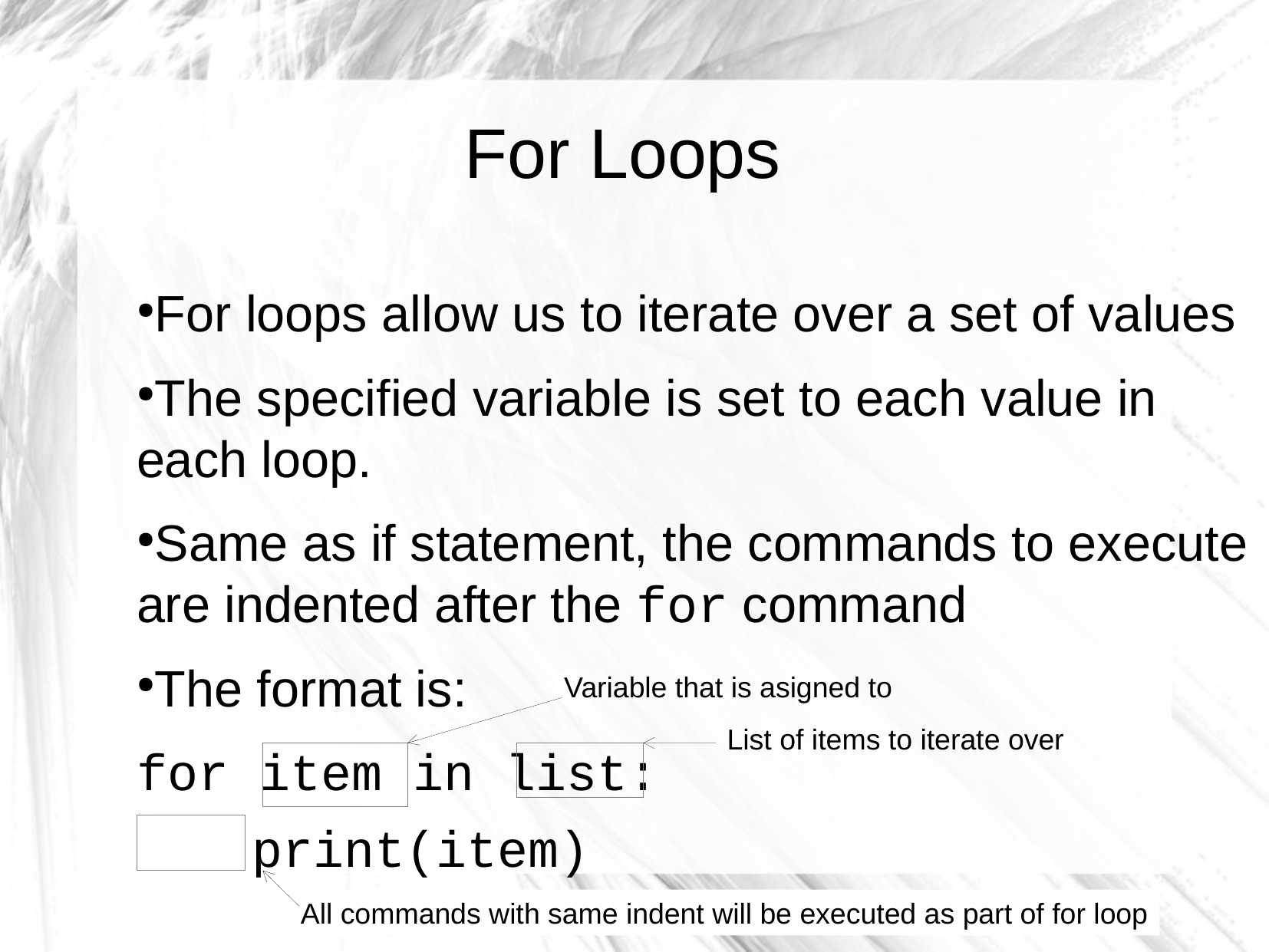

For Loops
For loops allow us to iterate over a set of values
The specified variable is set to each value in each loop.
Same as if statement, the commands to execute are indented after the for command
The format is:
for item in list:
	print(item)
Variable that is asigned to

List of items to iterate over

All commands with same indent will be executed as part of for loop